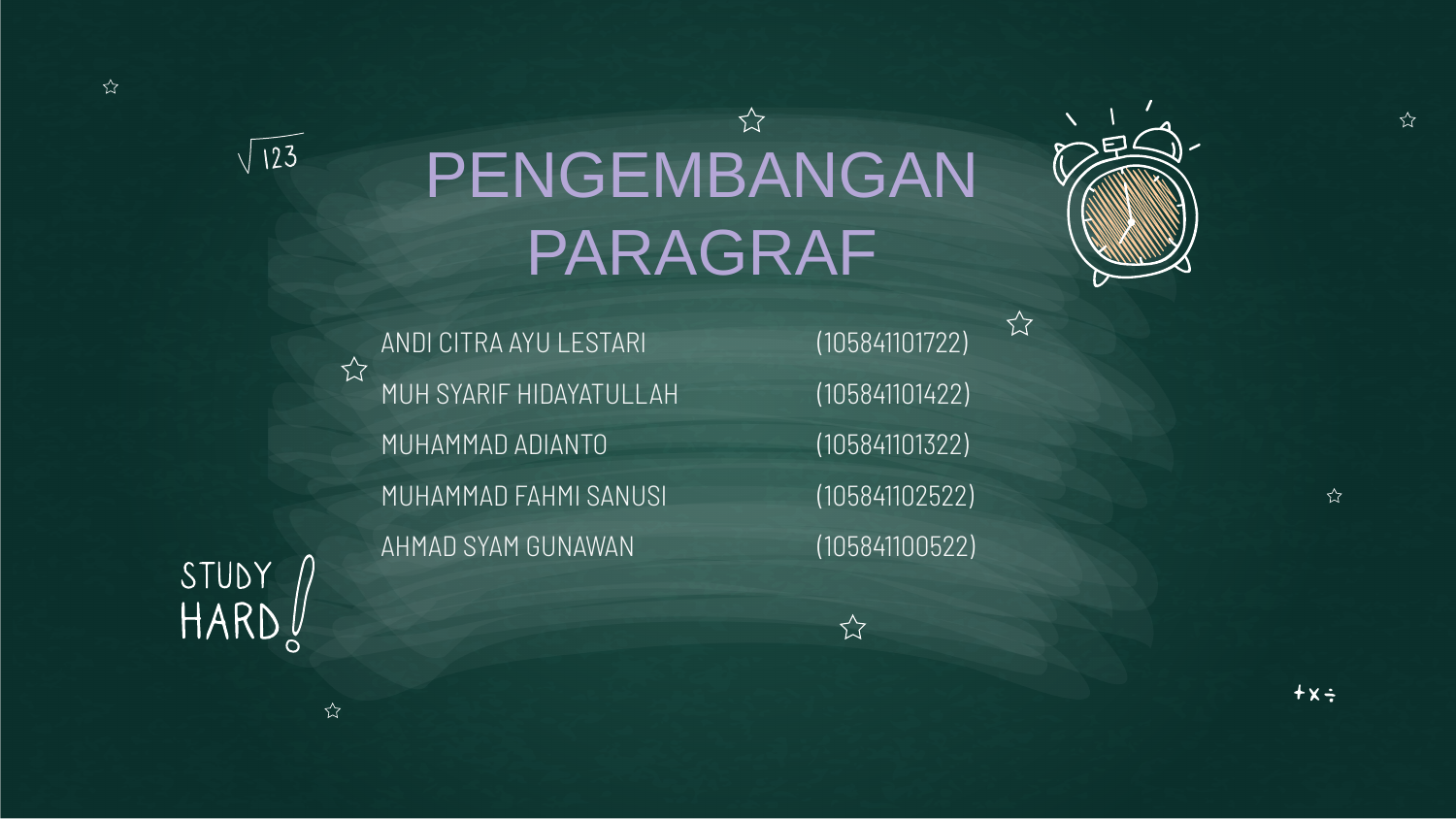

# PENGEMBANGAN PARAGRAF
ANDI CITRA AYU LESTARI		(105841101722)
MUH SYARIF HIDAYATULLAH	(105841101422)
MUHAMMAD ADIANTO		(105841101322)
MUHAMMAD FAHMI SANUSI		(105841102522)
AHMAD SYAM GUNAWAN		(105841100522)